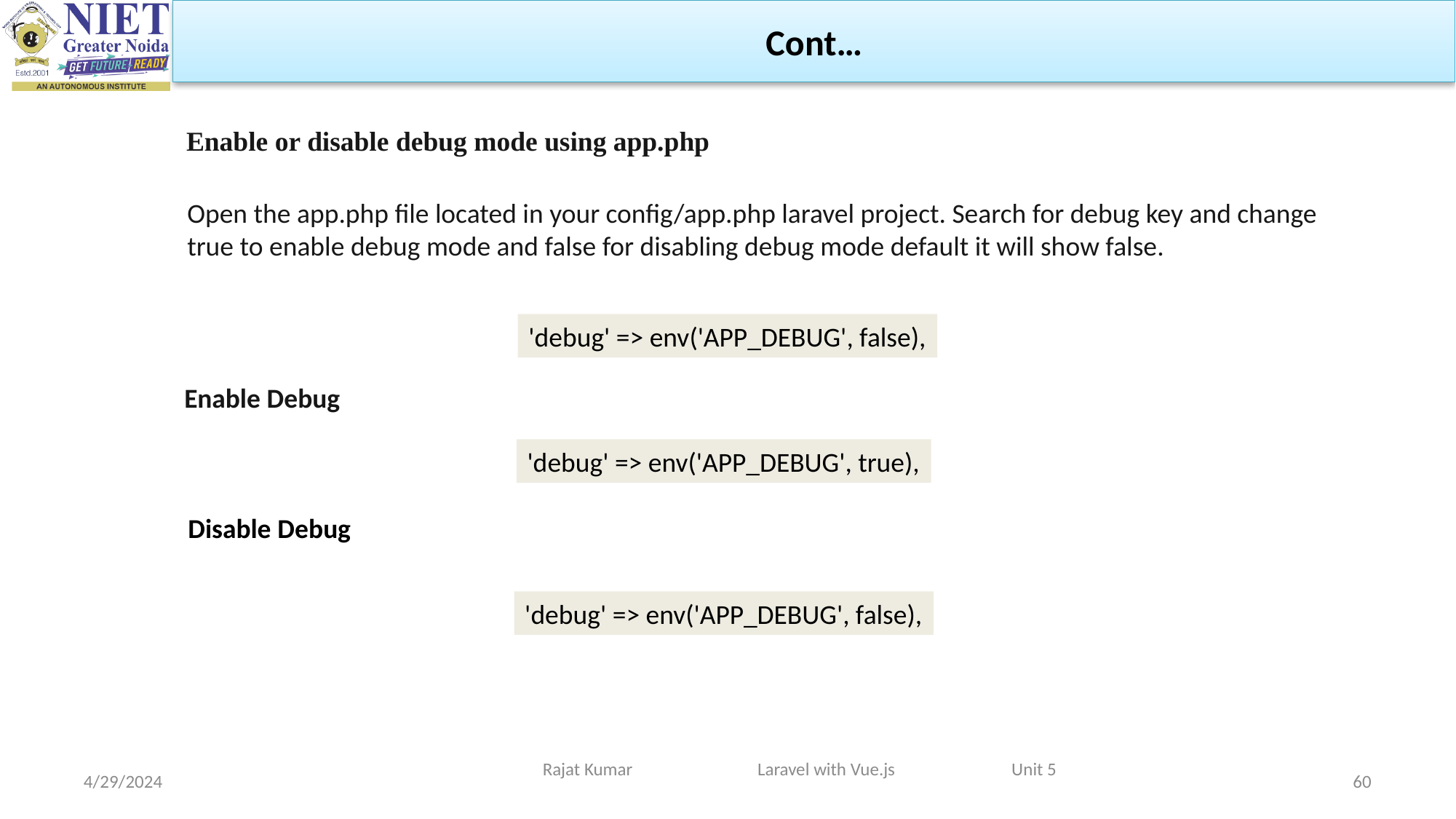

Cont…
Enable or disable debug mode using app.php
Open the app.php file located in your config/app.php laravel project. Search for debug key and change true to enable debug mode and false for disabling debug mode default it will show false.
'debug' => env('APP_DEBUG', false),
Enable Debug
'debug' => env('APP_DEBUG', true),
Disable Debug
'debug' => env('APP_DEBUG', false),
Rajat Kumar                              Laravel with Vue.js                            Unit 5
4/29/2024
60